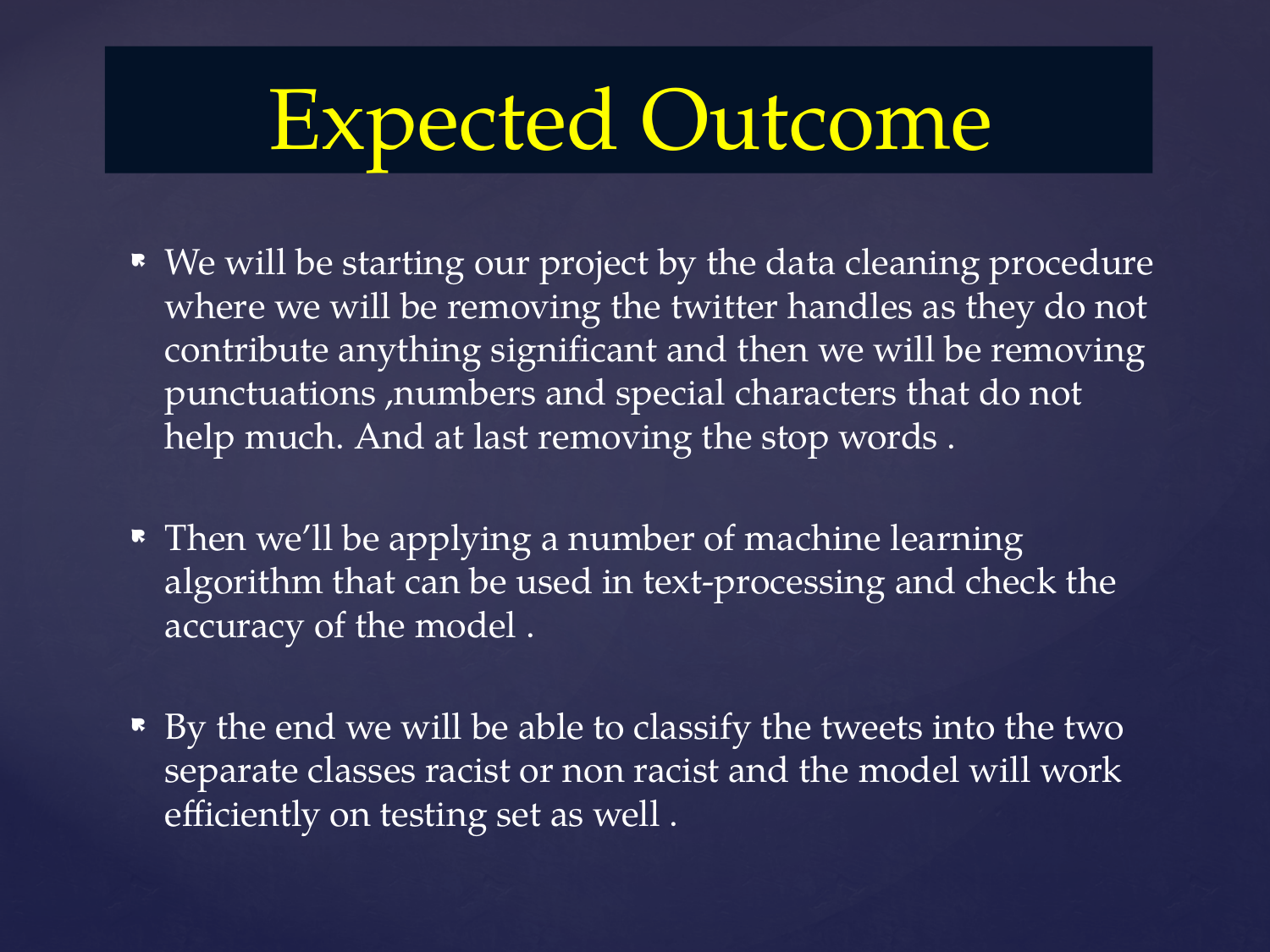

# Expected Outcome
We will be starting our project by the data cleaning procedure where we will be removing the twitter handles as they do not contribute anything significant and then we will be removing punctuations ,numbers and special characters that do not help much. And at last removing the stop words .

Then we’ll be applying a number of machine learning algorithm that can be used in text-processing and check the accuracy of the model .

By the end we will be able to classify the tweets into the two separate classes racist or non racist and the model will work efficiently on testing set as well .